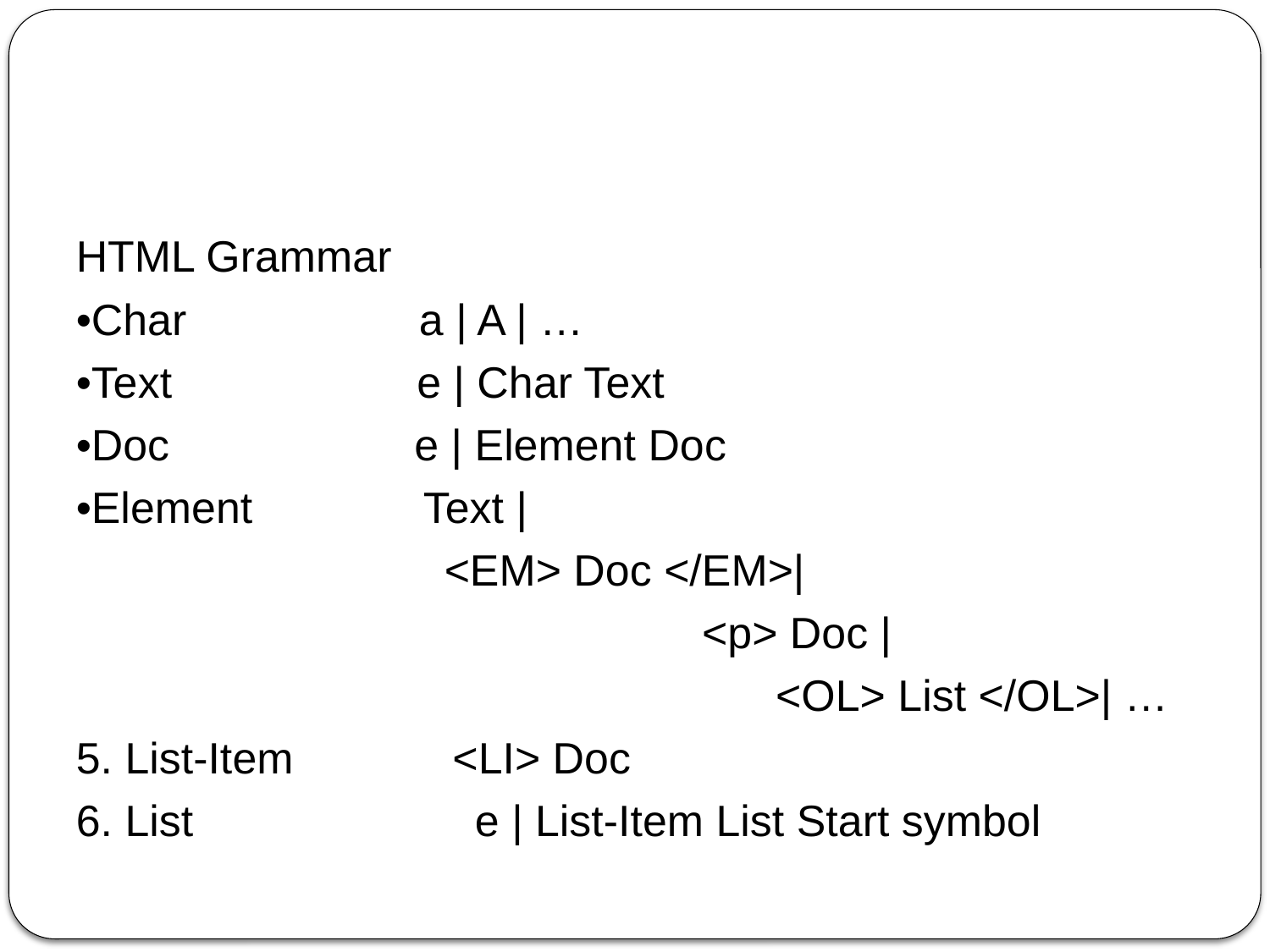

#
HTML Grammar
•Char                   a | A | …
•Text                    e | Char Text
•Doc                    e | Element Doc
•Element              Text |
                              <EM> Doc </EM>|
                                                   <p> Doc |
                                                         <OL> List </OL>| …
5. List-Item             <LI> Doc
6. List                       e | List-Item List Start symbol